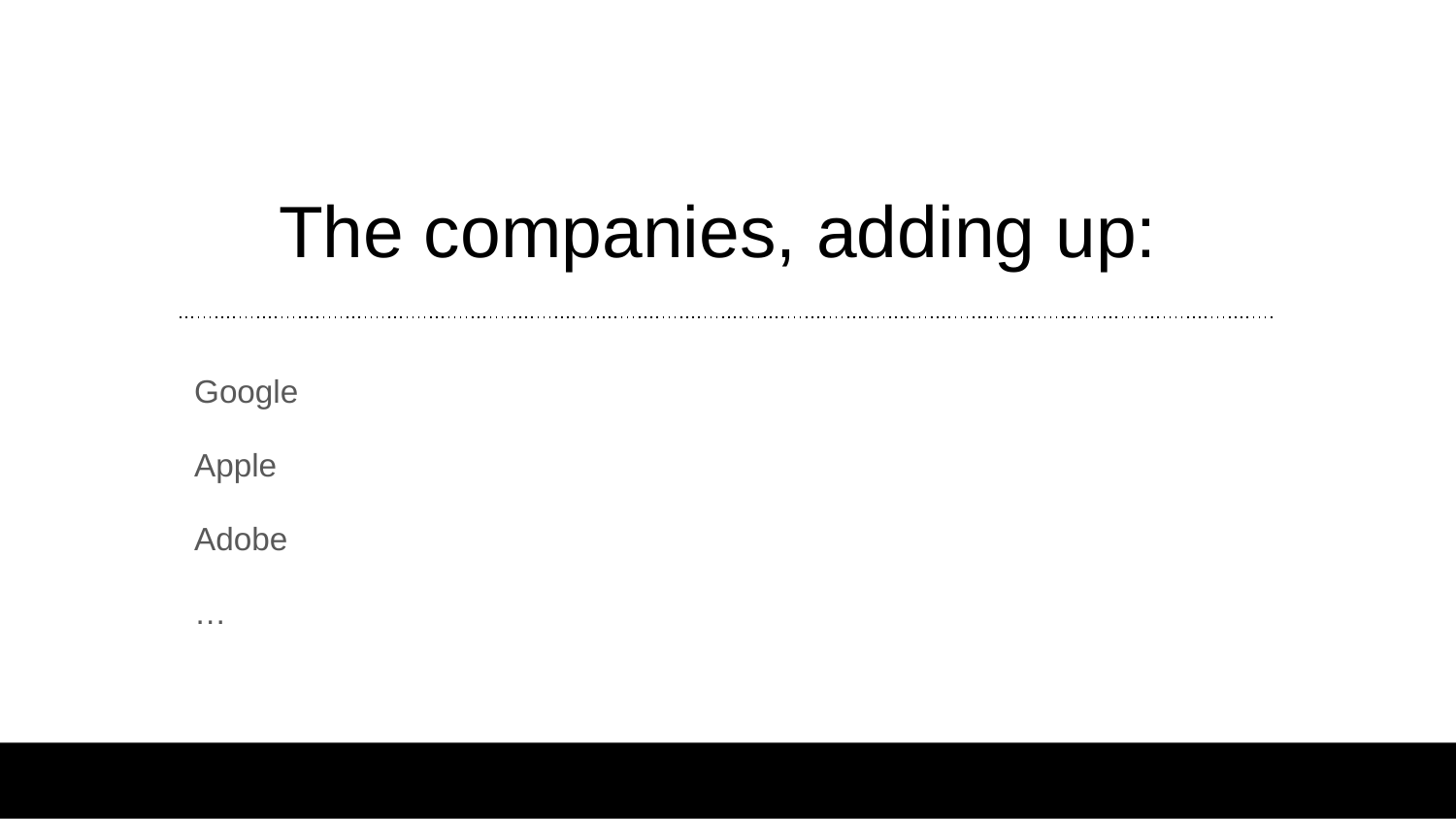

# The companies, adding up:
Google
Apple
Adobe
…